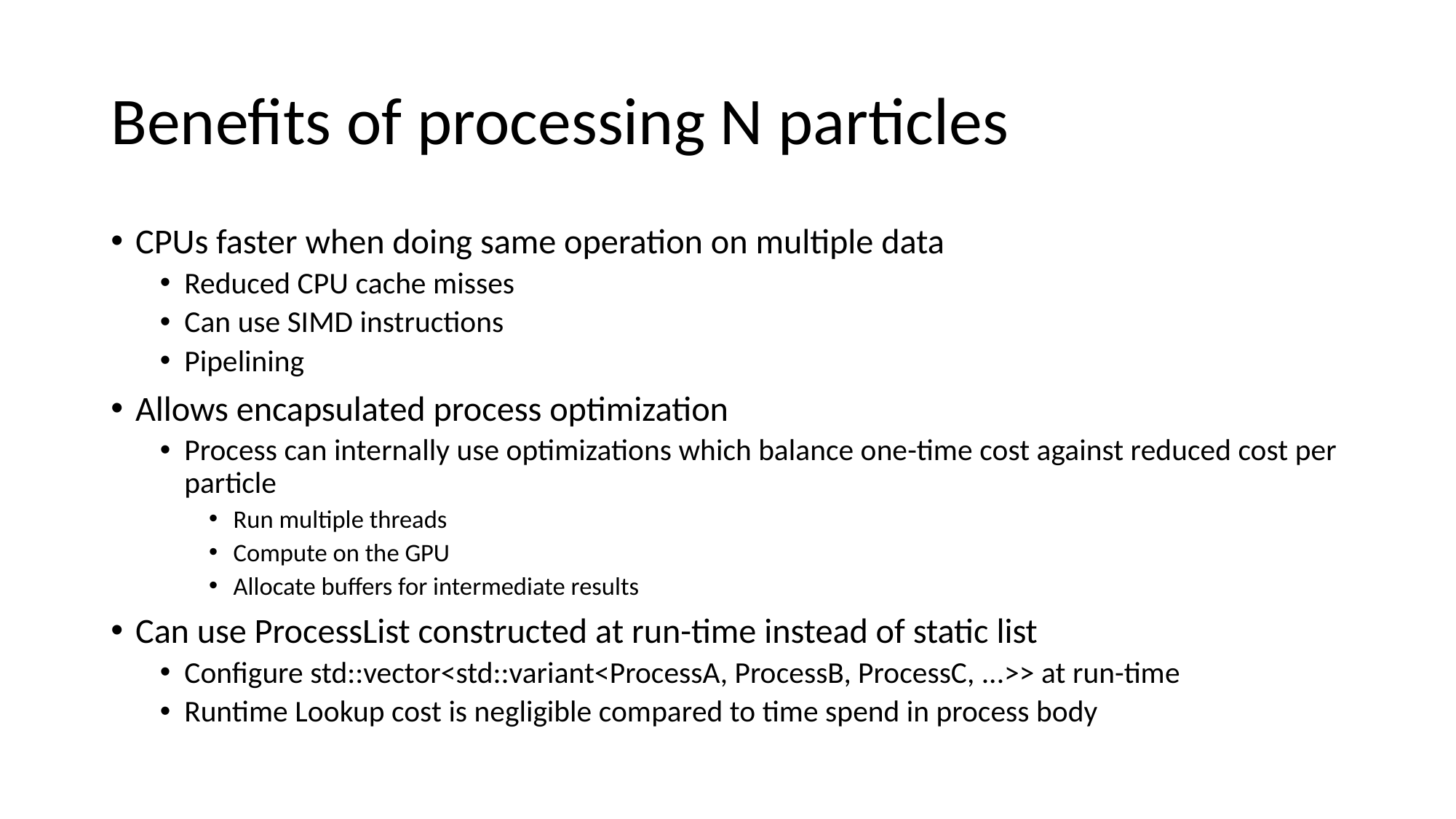

# Benefits of processing N particles
CPUs faster when doing same operation on multiple data
Reduced CPU cache misses
Can use SIMD instructions
Pipelining
Allows encapsulated process optimization
Process can internally use optimizations which balance one-time cost against reduced cost per particle
Run multiple threads
Compute on the GPU
Allocate buffers for intermediate results
Can use ProcessList constructed at run-time instead of static list
Configure std::vector<std::variant<ProcessA, ProcessB, ProcessC, ...>> at run-time
Runtime Lookup cost is negligible compared to time spend in process body